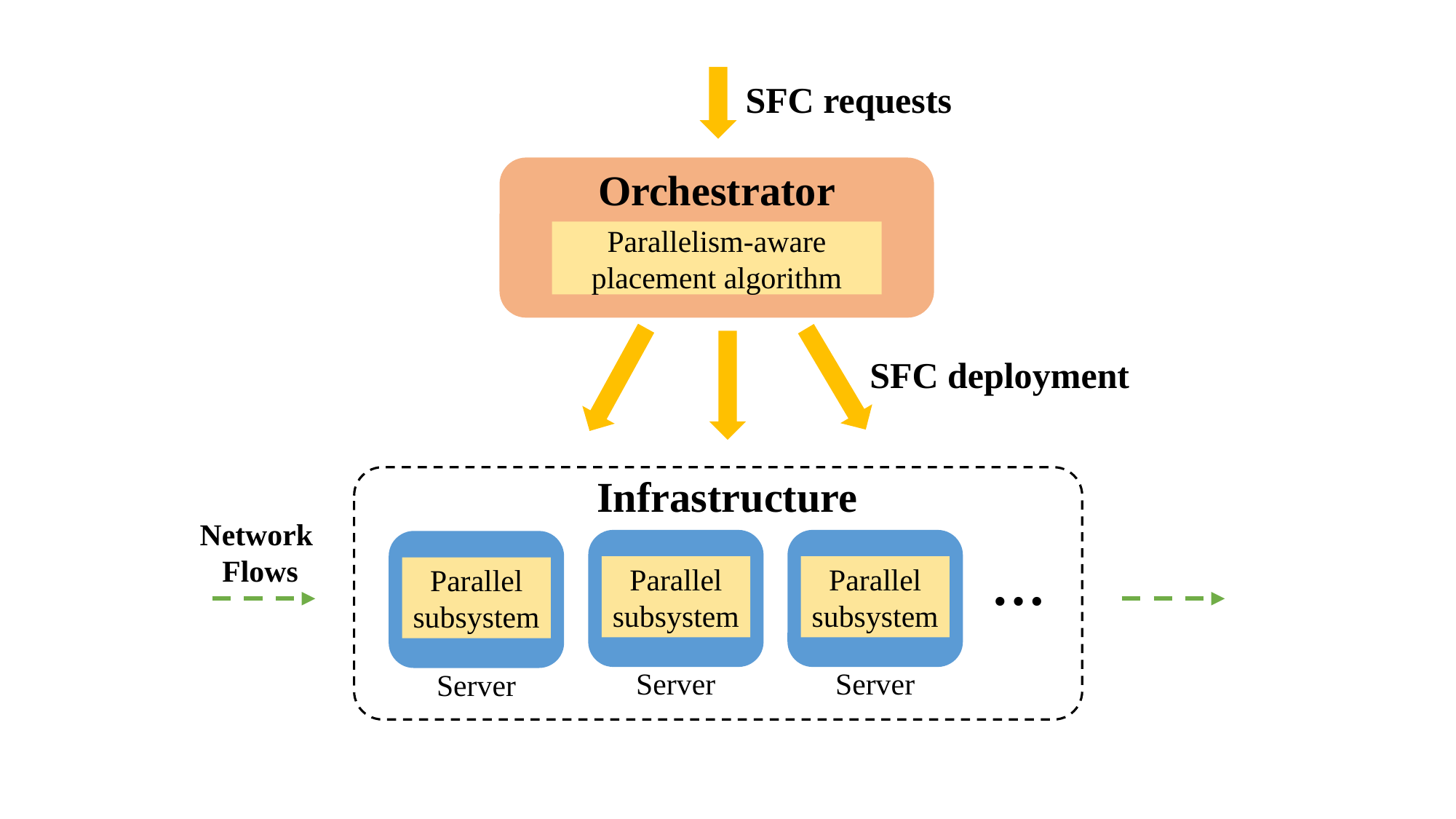

SFC requests

Orchestrator

Parallelism-aware placement algorithm
SFC deployment

Infrastructure

Network
Flows

…
Parallel subsystem
Parallel subsystem
Parallel subsystem
Server
Server
Server